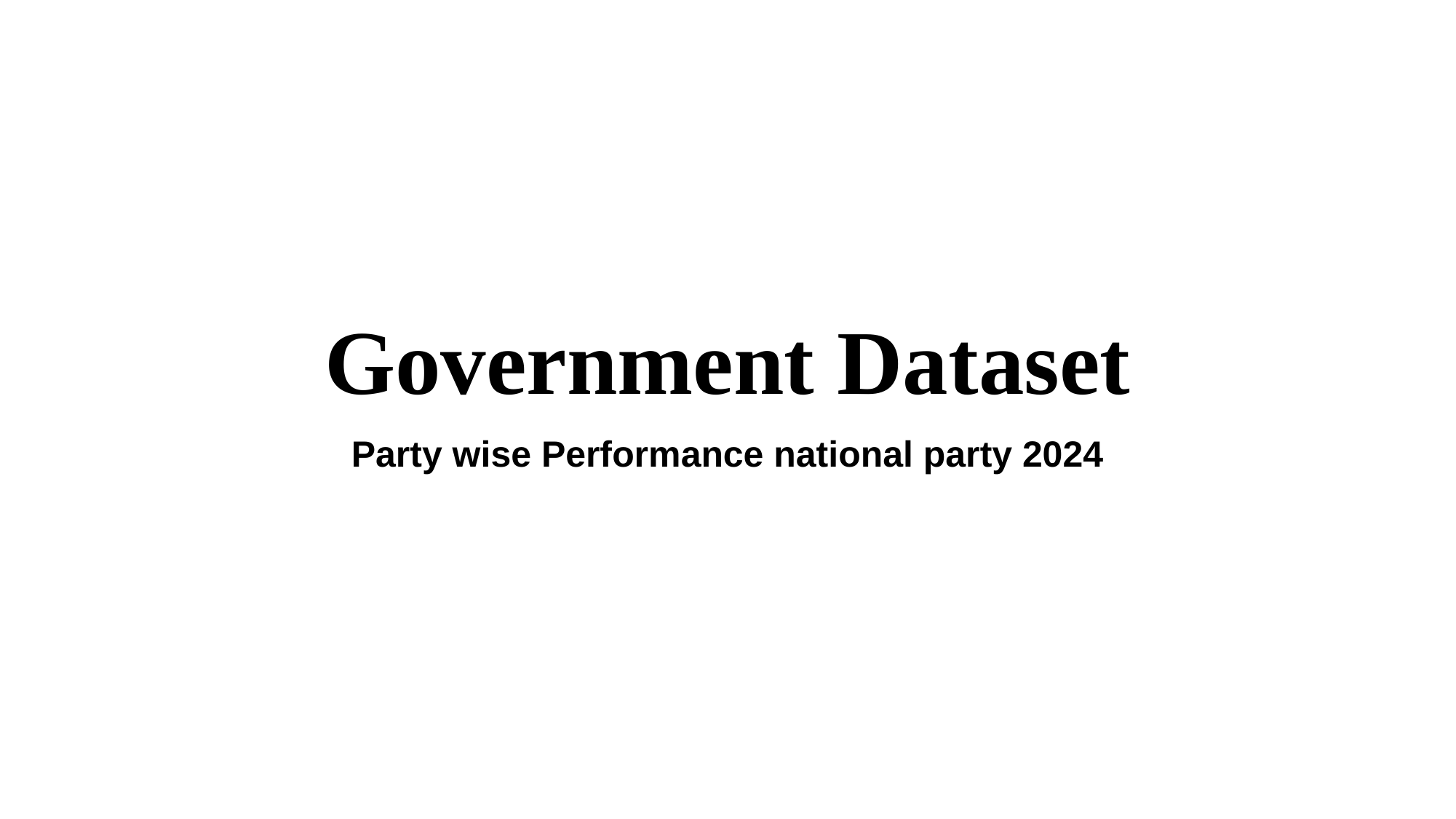

# Government Dataset
Party wise Performance national party 2024